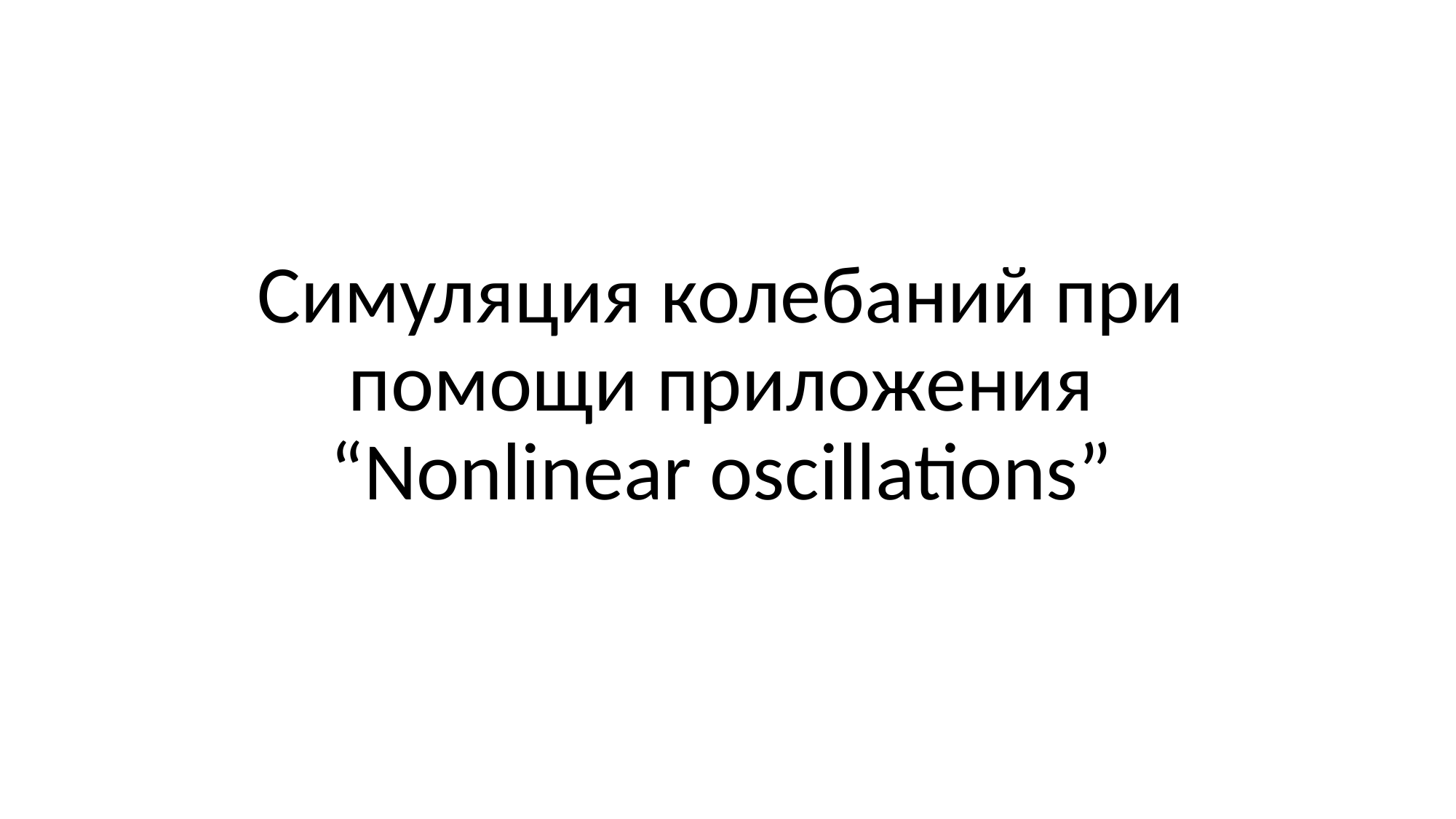

# Симуляция колебаний при помощи приложения “Nonlinear oscillations”